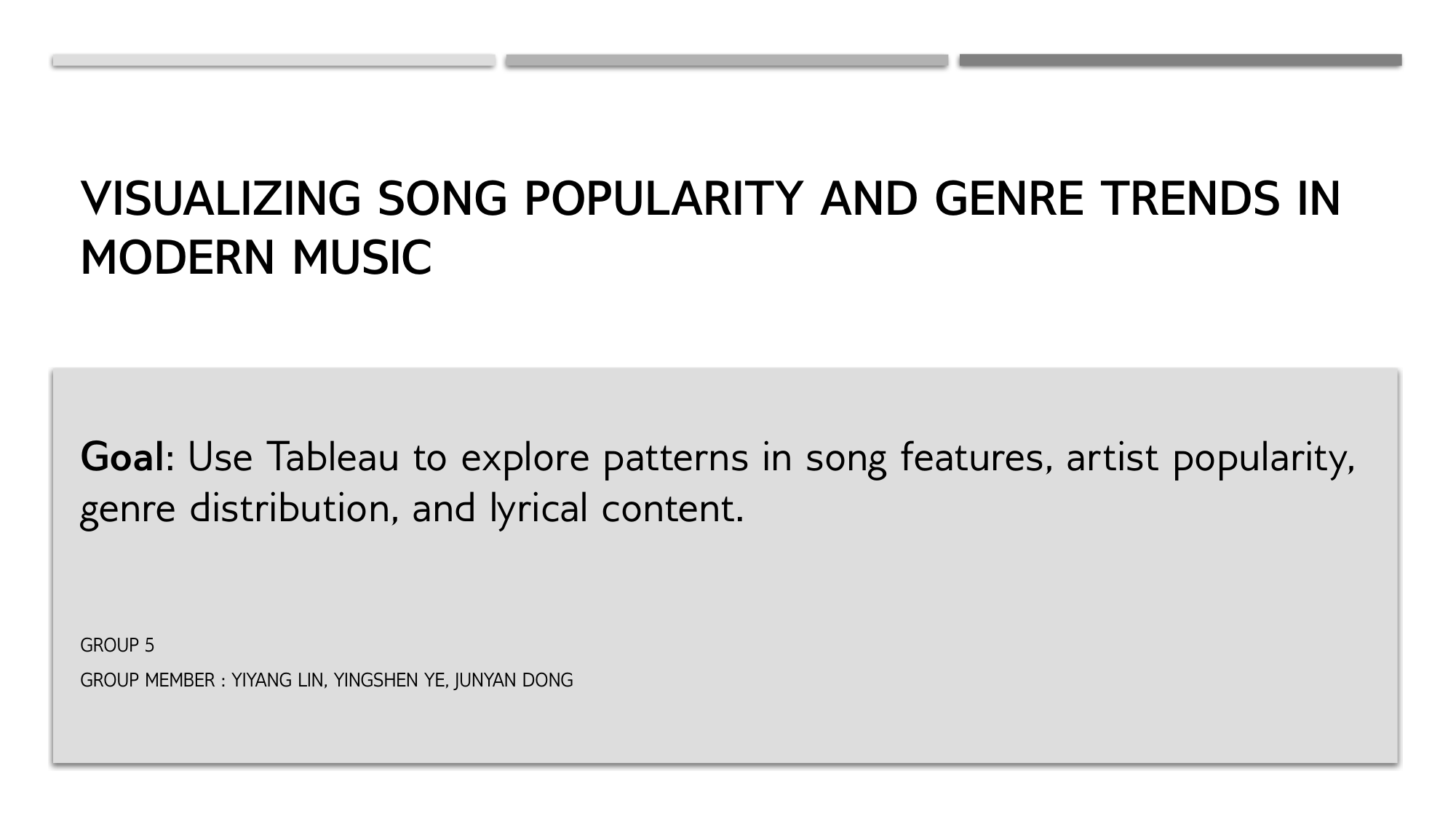

# Visualizing Song Popularity and Genre Trends in Modern Music
Goal: Use Tableau to explore patterns in song features, artist popularity, genre distribution, and lyrical content.
Group 5
Group member : Yiyang lin, Yingshen ye, junyan dong